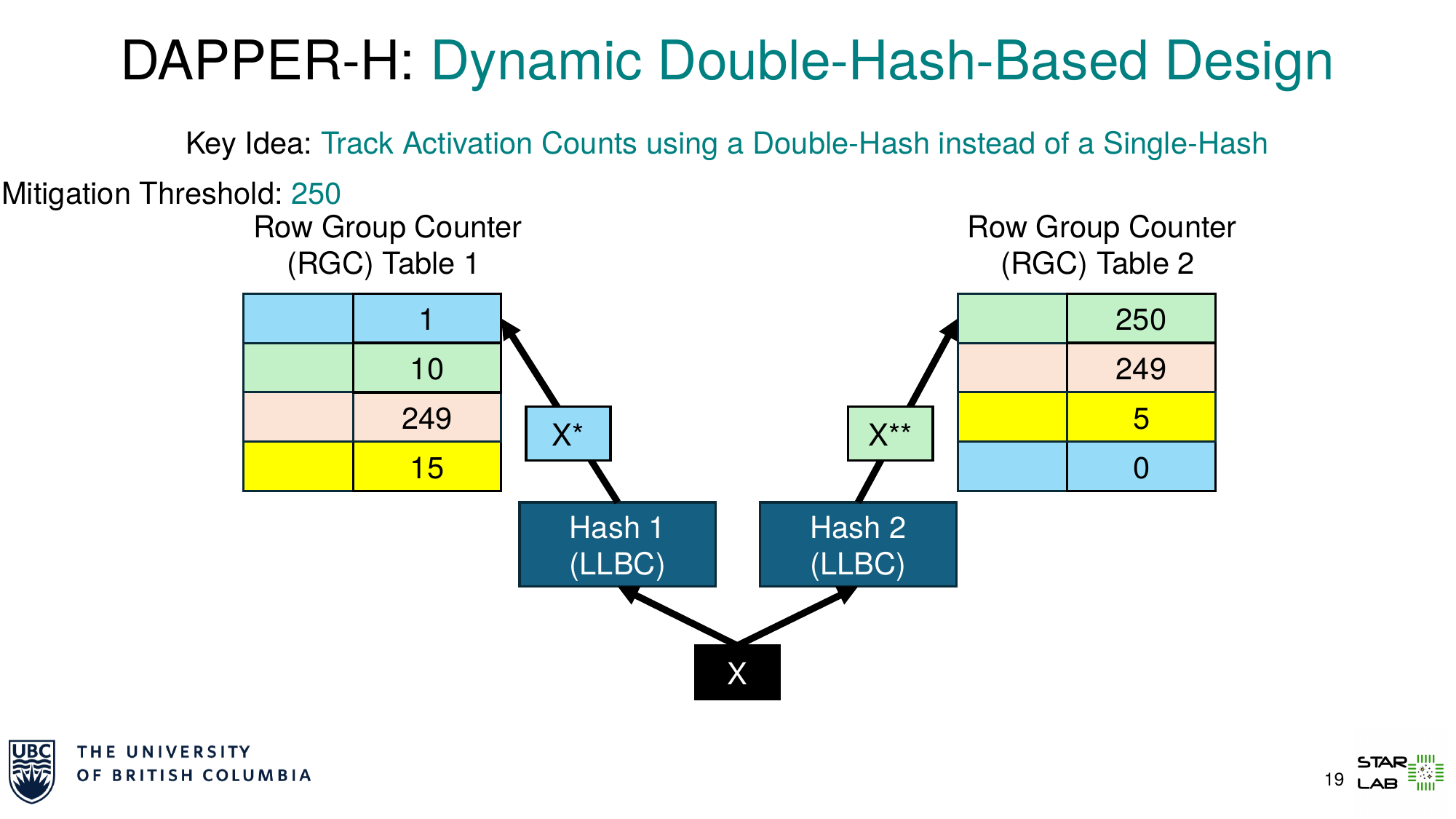

# DAPPER-H: Dynamic Double-Hash-Based Design
Key Idea: Track Activation Counts using a Double-Hash instead of a Single-Hash
Mitigation Threshold: 250
Row Group Counter (RGC) Table 1
Row Group Counter (RGC) Table 2
1
250
249

0
0
0

0
10
249

249

5
X*
X**

15
0
Hash 1
(LLBC)
Hash 2
(LLBC)
X
19